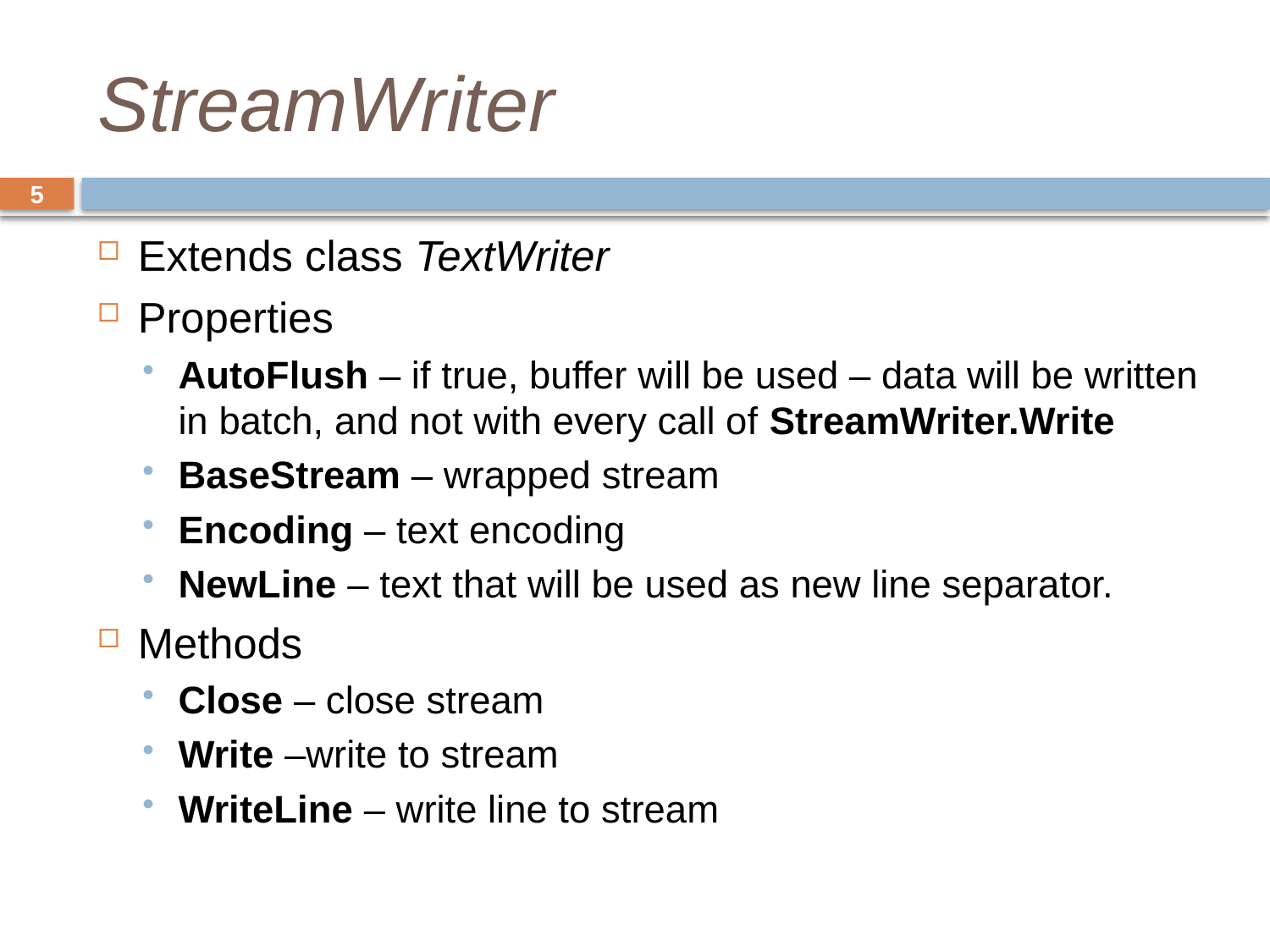

# StreamWriter
5
Extends class TextWriter
Properties
AutoFlush – if true, buffer will be used – data will be written in batch, and not with every call of StreamWriter.Write
BaseStream – wrapped stream
Encoding – text encoding
NewLine – text that will be used as new line separator.
Methods
Close – close stream
Write –write to stream
WriteLine – write line to stream